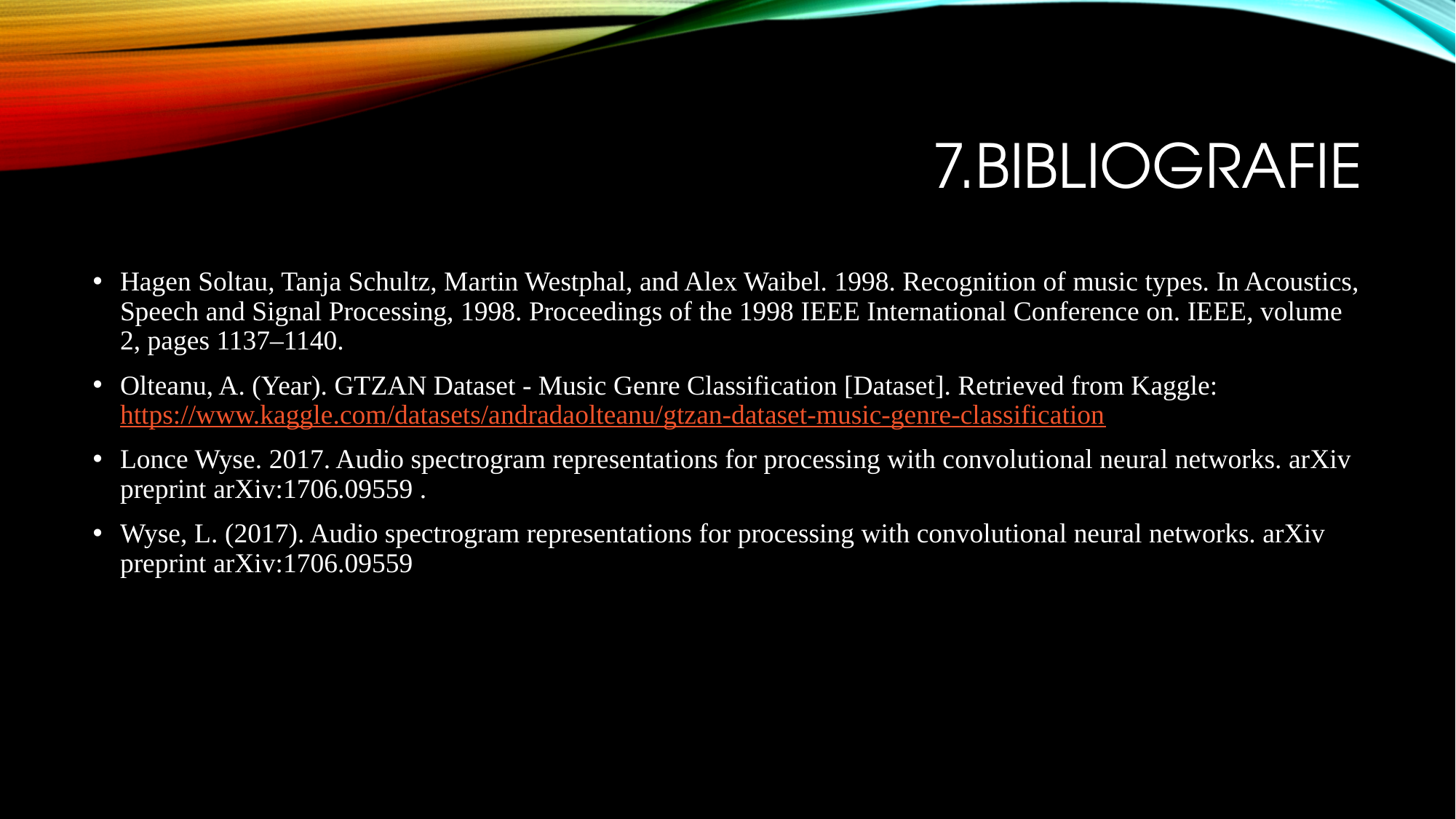

# 7.bibliografie
Hagen Soltau, Tanja Schultz, Martin Westphal, and Alex Waibel. 1998. Recognition of music types. In Acoustics, Speech and Signal Processing, 1998. Proceedings of the 1998 IEEE International Conference on. IEEE, volume 2, pages 1137–1140.
Olteanu, A. (Year). GTZAN Dataset - Music Genre Classification [Dataset]. Retrieved from Kaggle: https://www.kaggle.com/datasets/andradaolteanu/gtzan-dataset-music-genre-classification
Lonce Wyse. 2017. Audio spectrogram representations for processing with convolutional neural networks. arXiv preprint arXiv:1706.09559 .
Wyse, L. (2017). Audio spectrogram representations for processing with convolutional neural networks. arXiv preprint arXiv:1706.09559